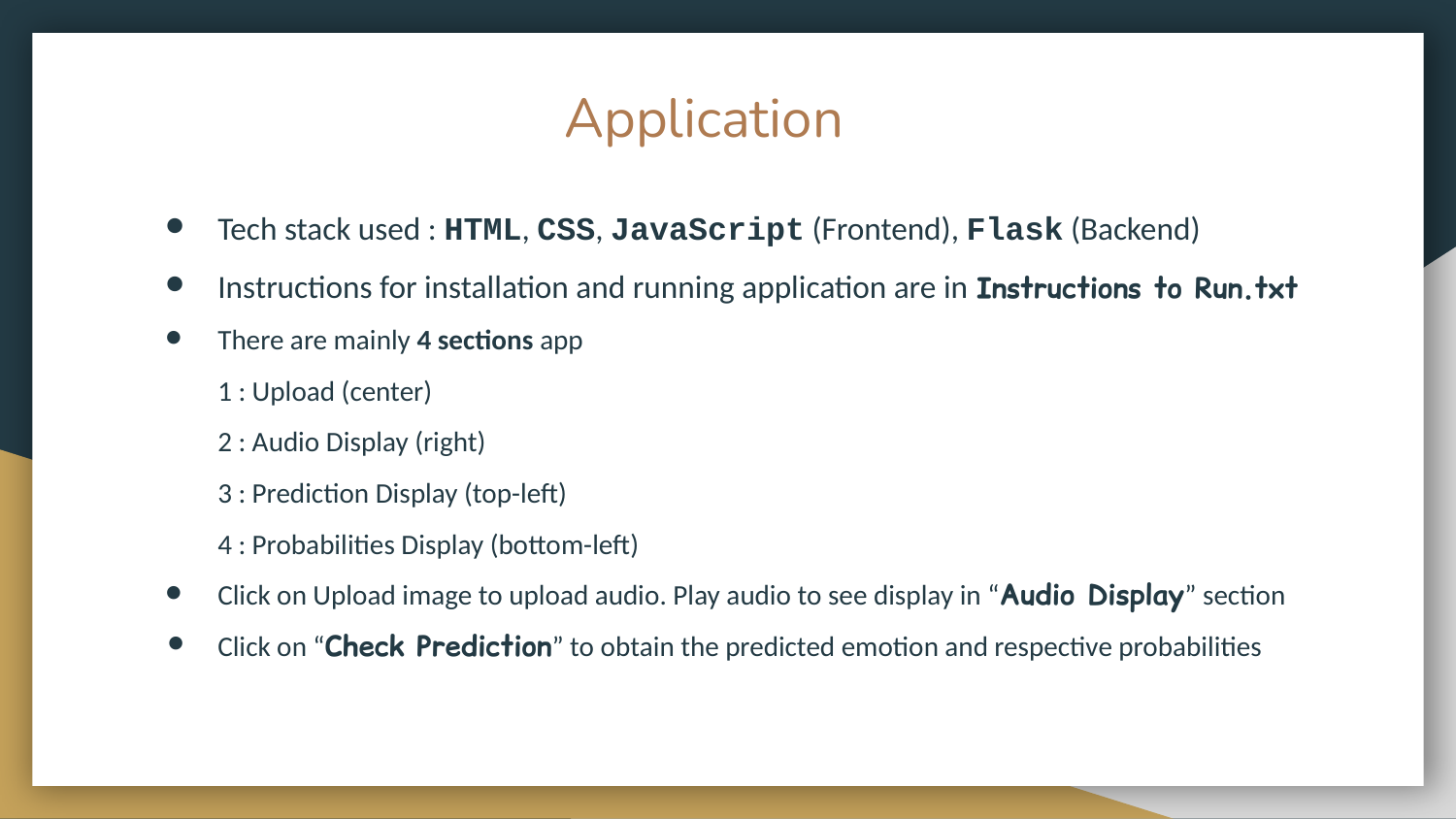

# Application
Tech stack used : HTML, CSS, JavaScript (Frontend), Flask (Backend)
Instructions for installation and running application are in Instructions to Run.txt
There are mainly 4 sections app
1 : Upload (center)
2 : Audio Display (right)
3 : Prediction Display (top-left)
4 : Probabilities Display (bottom-left)
Click on Upload image to upload audio. Play audio to see display in “Audio Display” section
Click on “Check Prediction” to obtain the predicted emotion and respective probabilities